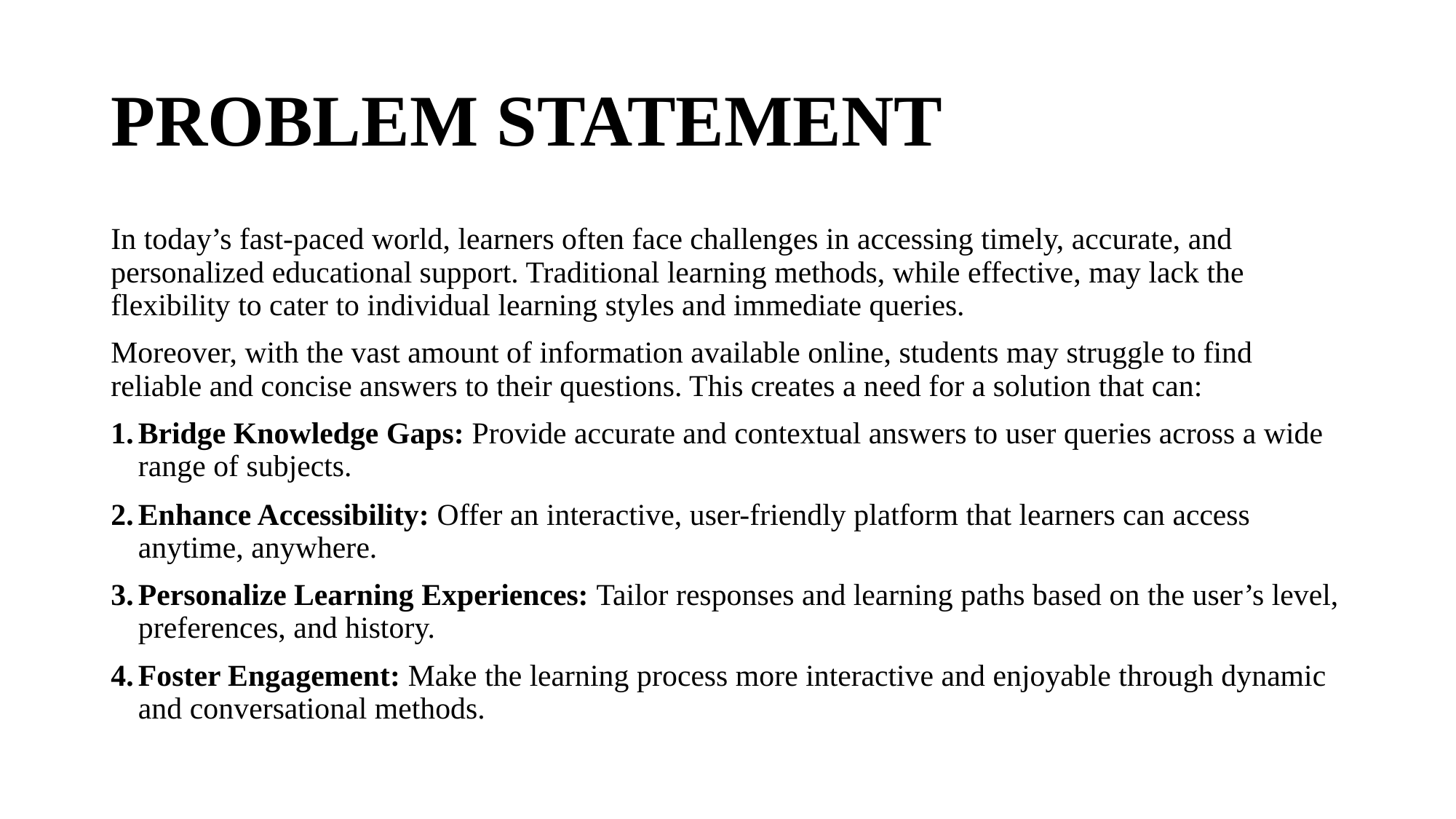

# PROBLEM STATEMENT
In today’s fast-paced world, learners often face challenges in accessing timely, accurate, and personalized educational support. Traditional learning methods, while effective, may lack the flexibility to cater to individual learning styles and immediate queries.
Moreover, with the vast amount of information available online, students may struggle to find reliable and concise answers to their questions. This creates a need for a solution that can:
Bridge Knowledge Gaps: Provide accurate and contextual answers to user queries across a wide range of subjects.
Enhance Accessibility: Offer an interactive, user-friendly platform that learners can access anytime, anywhere.
Personalize Learning Experiences: Tailor responses and learning paths based on the user’s level, preferences, and history.
Foster Engagement: Make the learning process more interactive and enjoyable through dynamic and conversational methods.